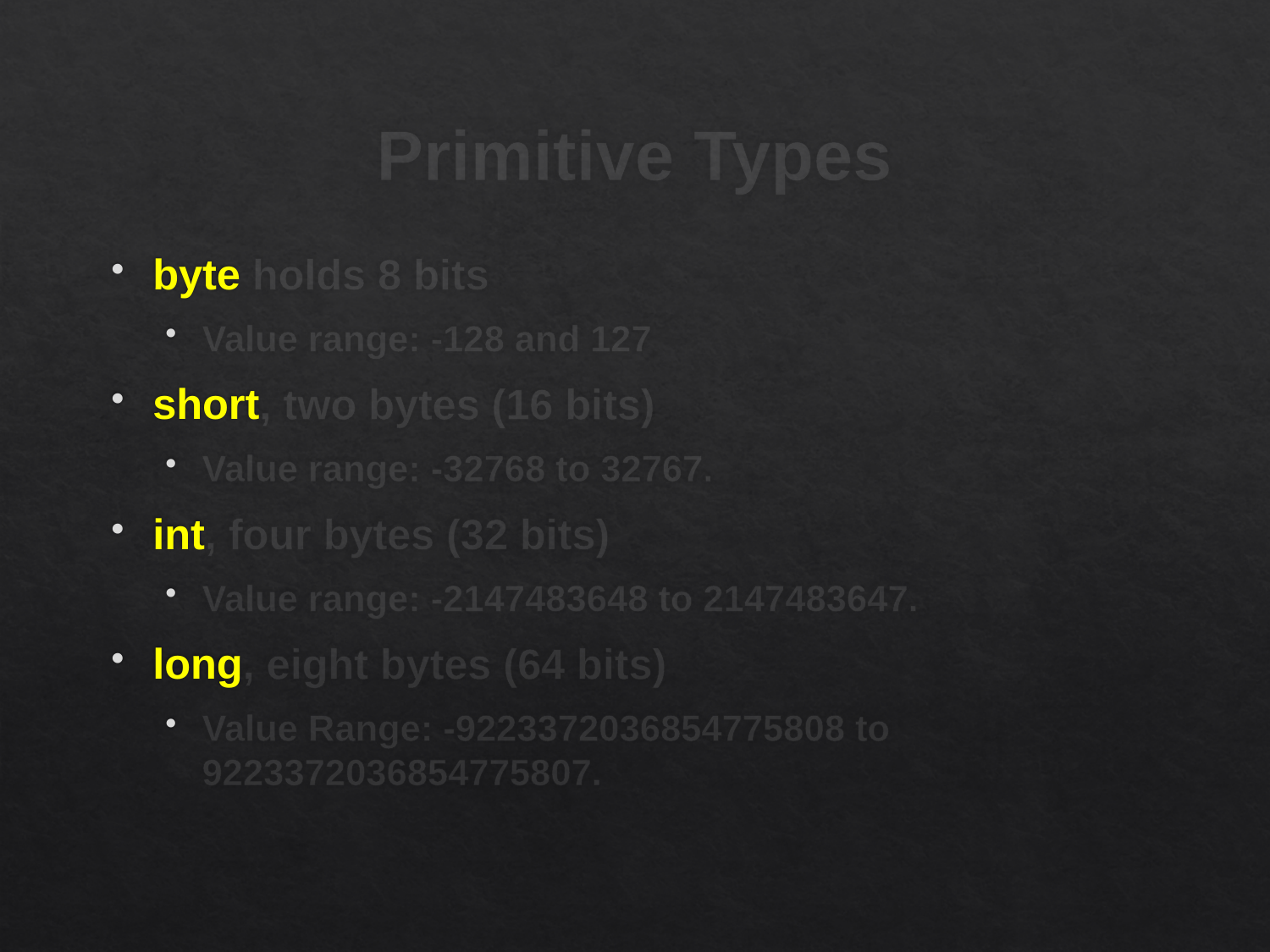

# Primitive Types
byte holds 8 bits
Value range: -128 and 127
short, two bytes (16 bits)
Value range: -32768 to 32767.
int, four bytes (32 bits)
Value range: -2147483648 to 2147483647.
long, eight bytes (64 bits)
Value Range: -9223372036854775808 to 9223372036854775807.